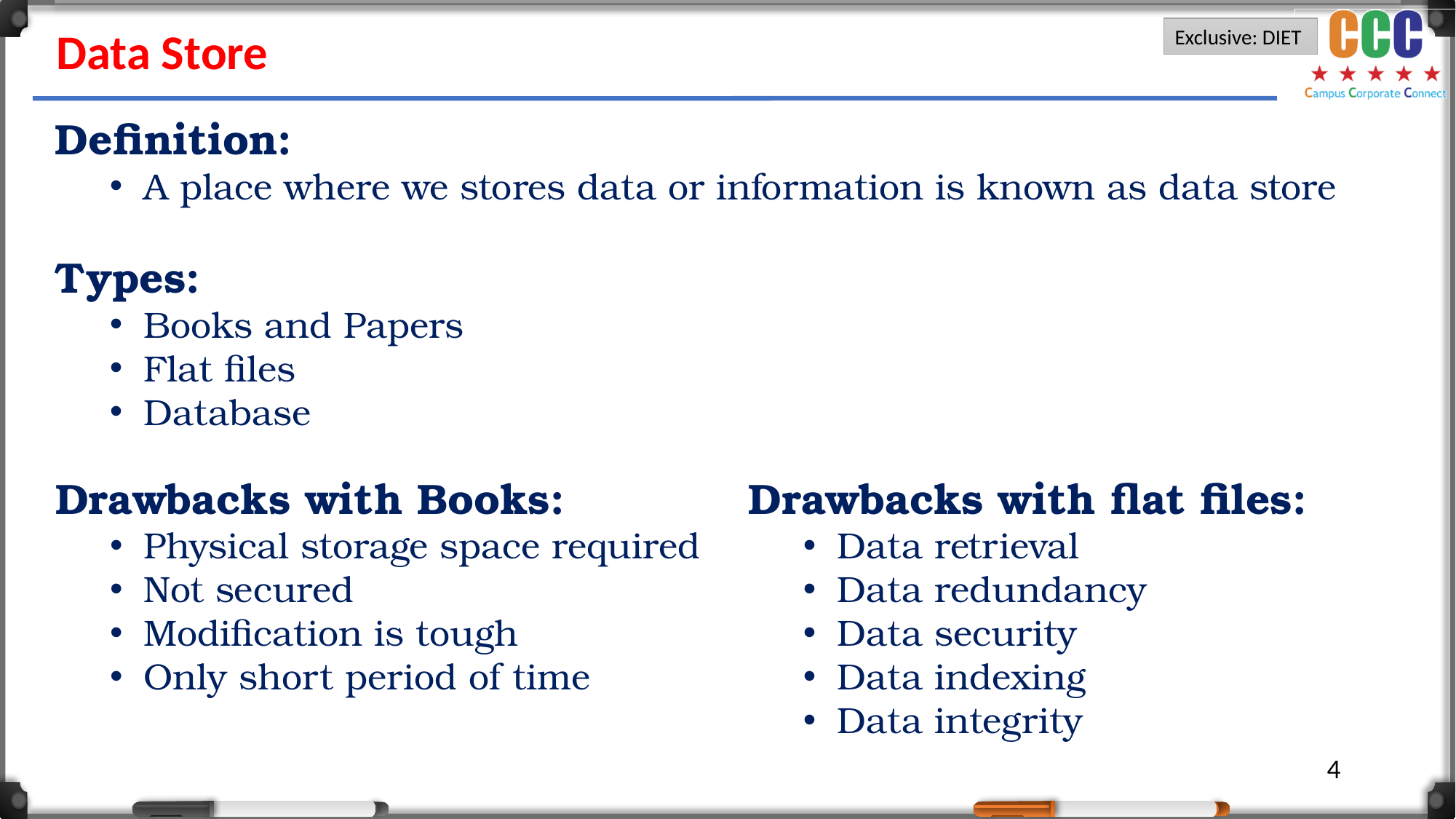

Data Store
Definition:
A place where we stores data or information is known as data store

Types:
Books and Papers
Flat files
Database
Drawbacks with Books:
Physical storage space required
Not secured
Modification is tough
Only short period of time
Drawbacks with flat files:
Data retrieval
Data redundancy
Data security
Data indexing
Data integrity